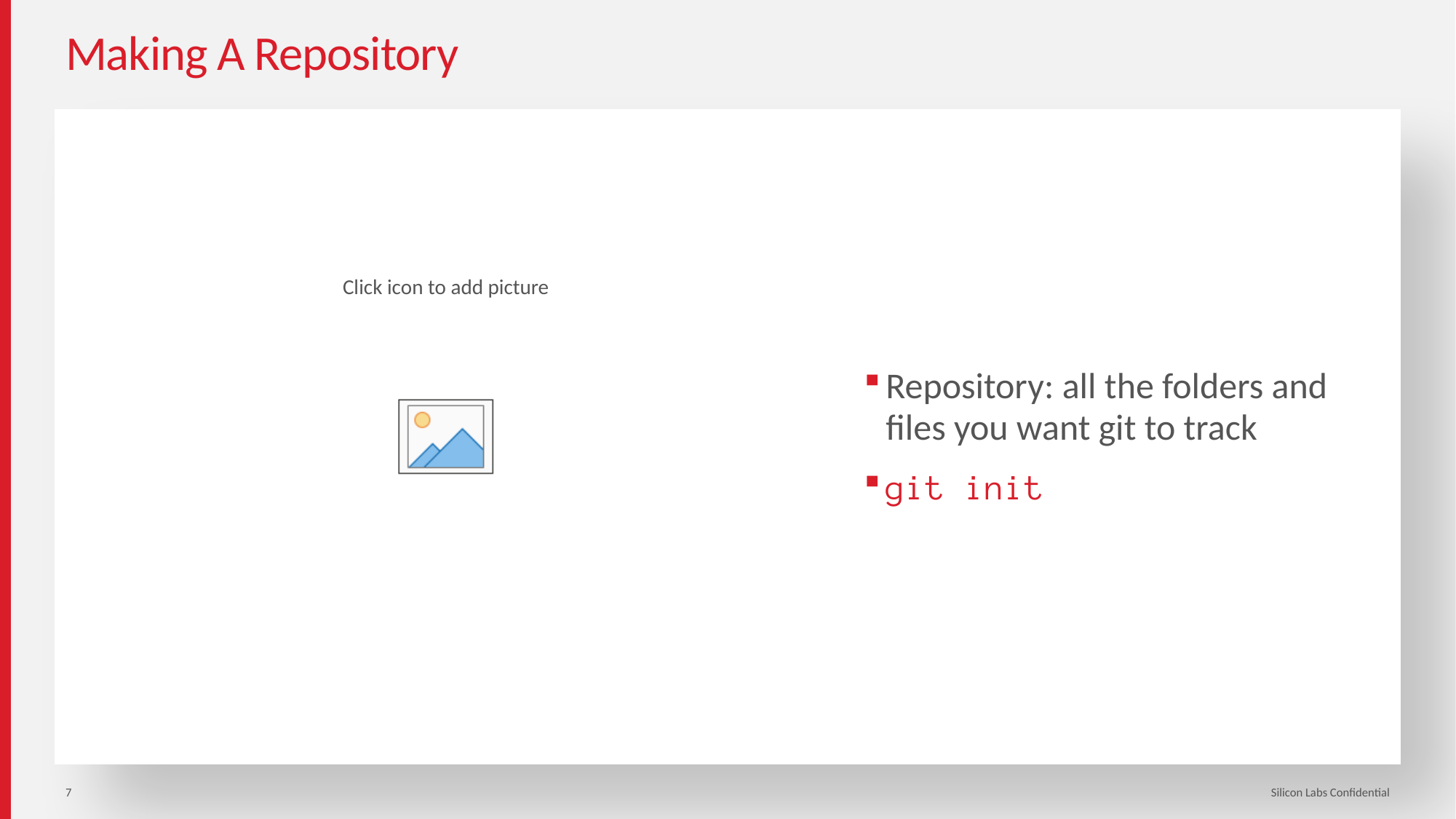

# Making A Repository

Repository: all the folders and files you want git to track
git init
7
Silicon Labs Confidential